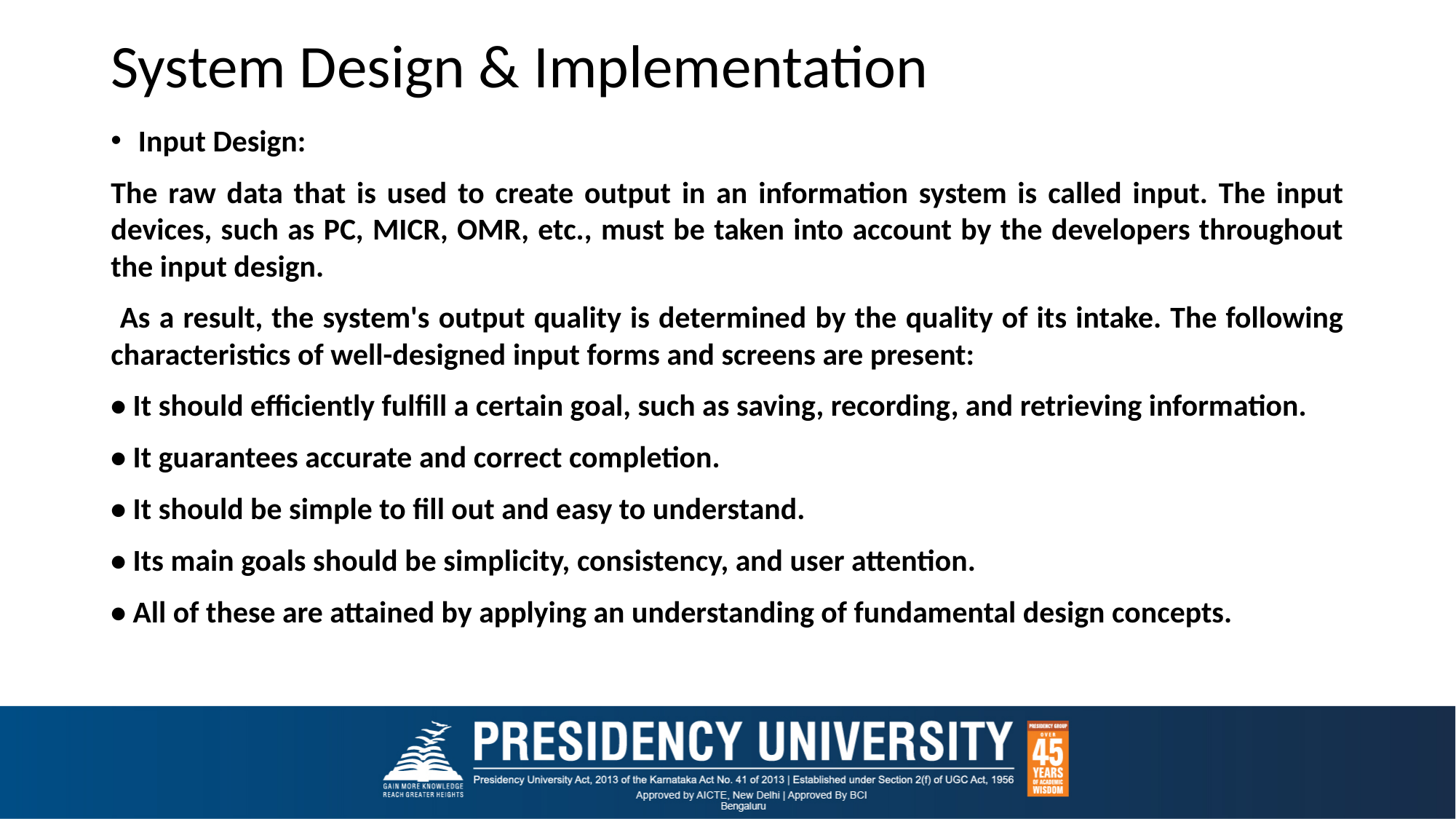

# System Design & Implementation
Input Design:
The raw data that is used to create output in an information system is called input. The input devices, such as PC, MICR, OMR, etc., must be taken into account by the developers throughout the input design.
 As a result, the system's output quality is determined by the quality of its intake. The following characteristics of well-designed input forms and screens are present:
• It should efficiently fulfill a certain goal, such as saving, recording, and retrieving information.
• It guarantees accurate and correct completion.
• It should be simple to fill out and easy to understand.
• Its main goals should be simplicity, consistency, and user attention.
• All of these are attained by applying an understanding of fundamental design concepts.